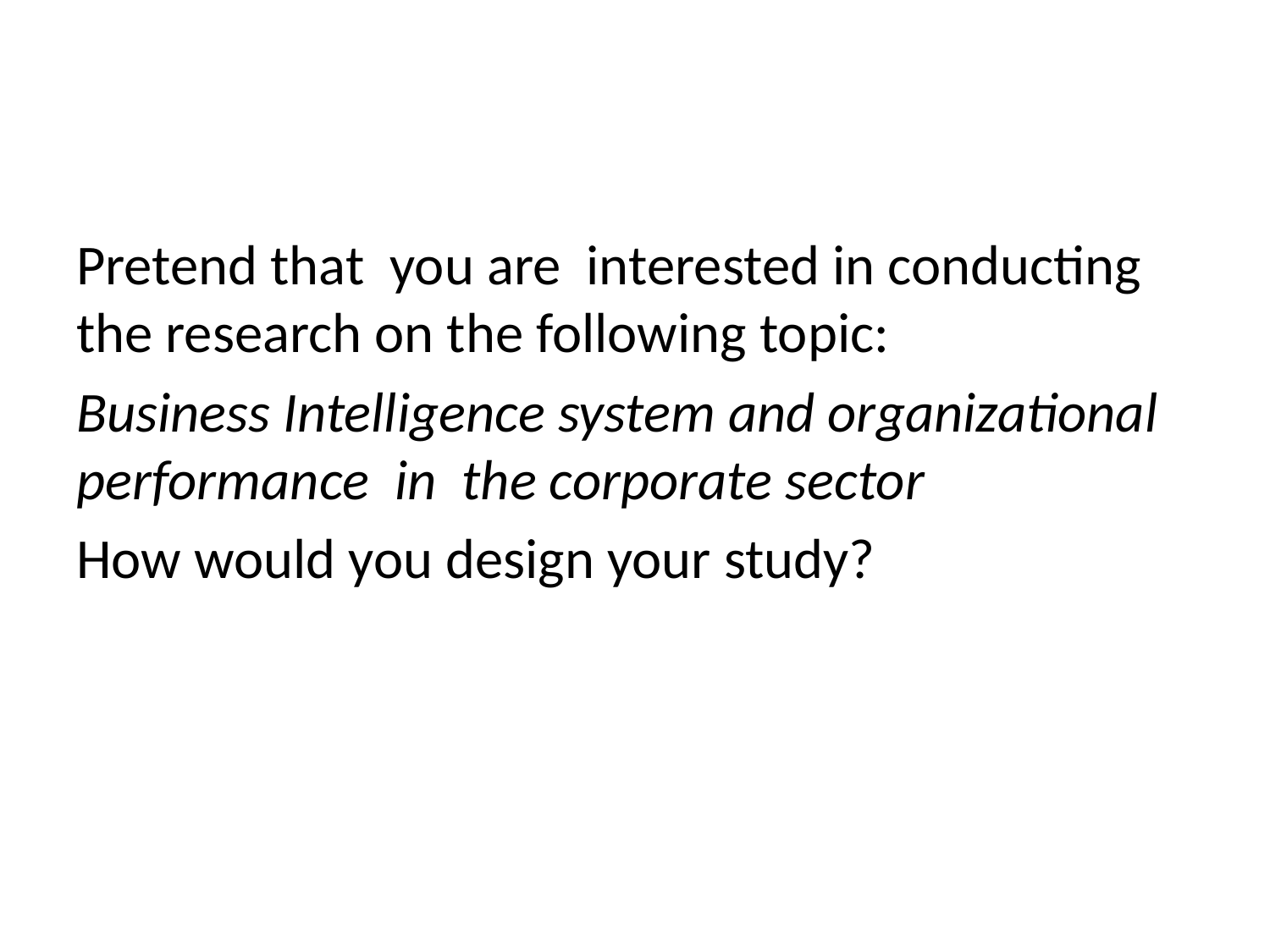

#
Pretend that  you are  interested in conducting the research on the following topic:
Business Intelligence system and organizational performance  in  the corporate sector
How would you design your study?